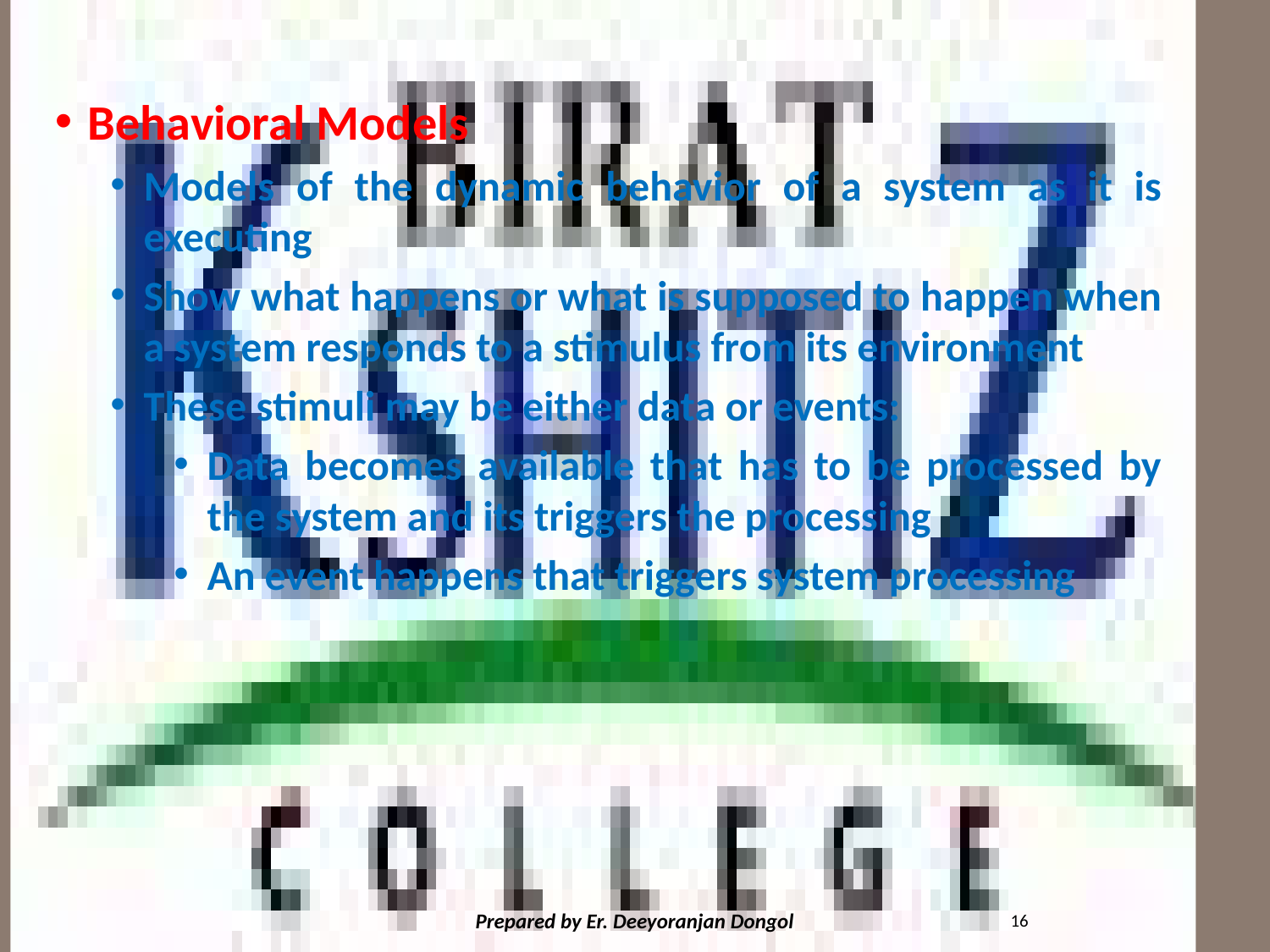

#
Behavioral Models
Models of the dynamic behavior of a system as it is executing
Show what happens or what is supposed to happen when a system responds to a stimulus from its environment
These stimuli may be either data or events:
Data becomes available that has to be processed by the system and its triggers the processing
An event happens that triggers system processing
16
Prepared by Er. Deeyoranjan Dongol